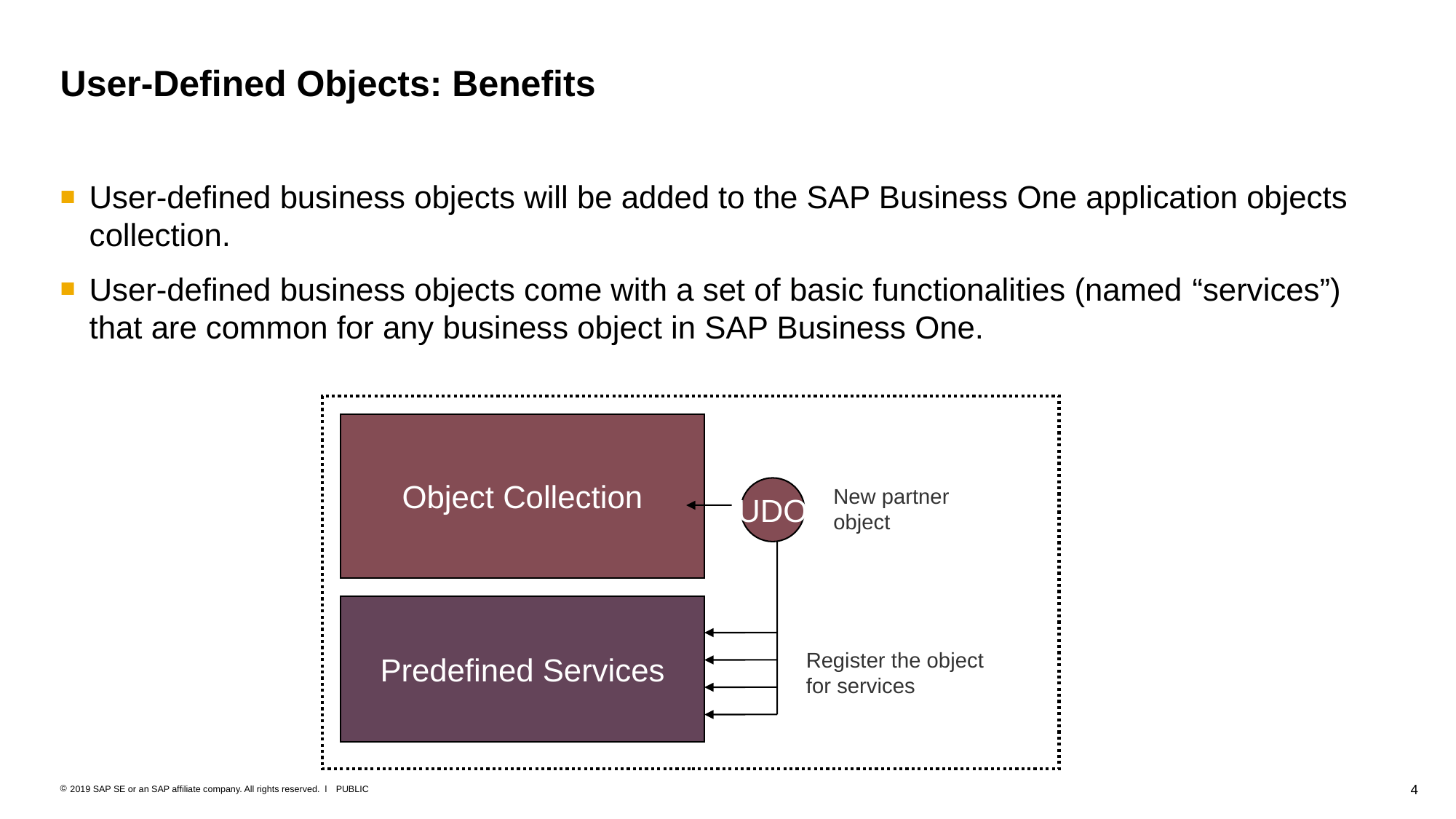

# User-Defined Objects: Benefits

User-defined business objects will be added to the SAP Business One application objects collection.
User-defined business objects come with a set of basic functionalities (named “services”) that are common for any business object in SAP Business One.

Object Collection
UDO
New partner object

Predefined Services

Register the object for services